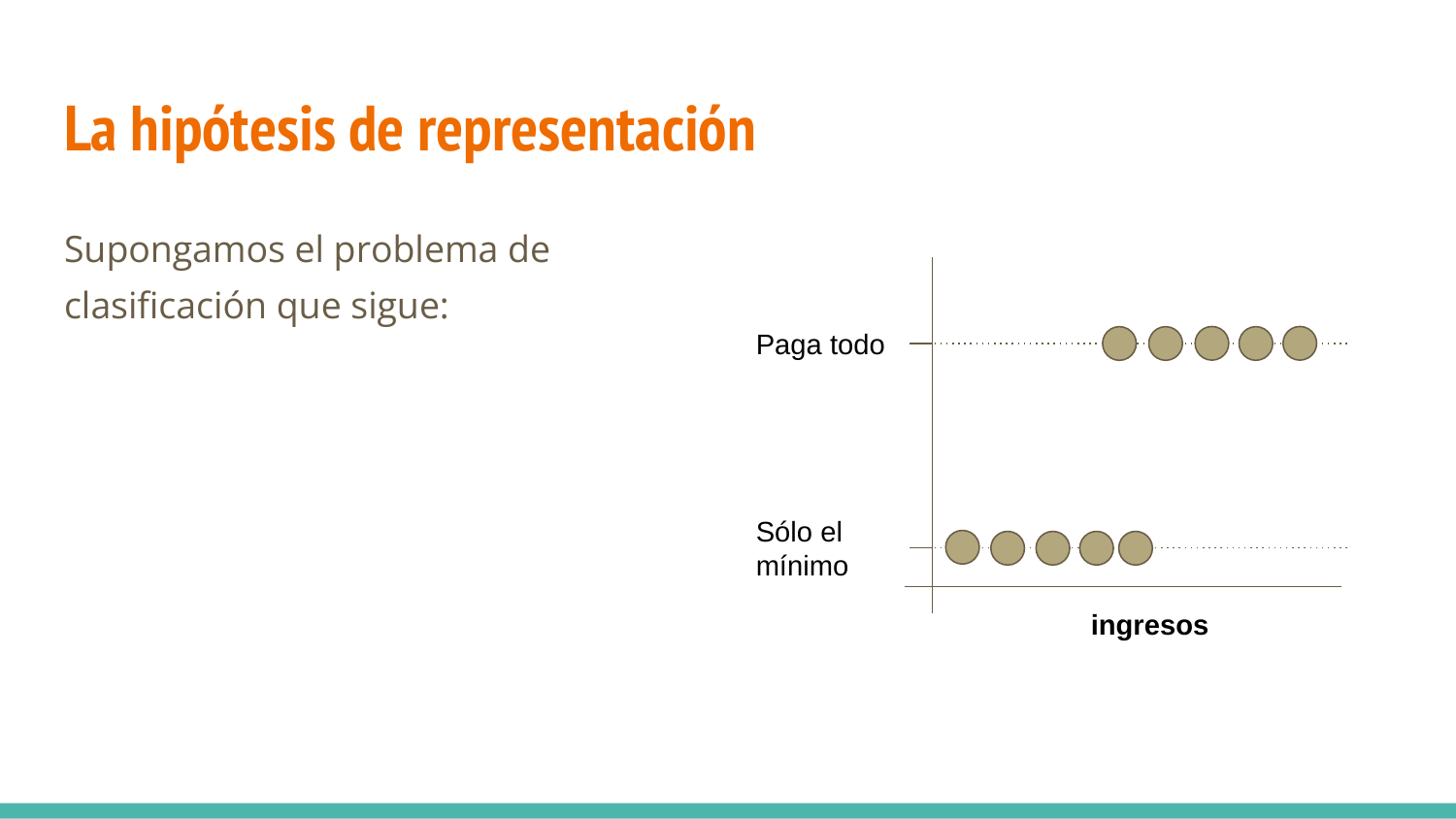

# La hipótesis de representación
Supongamos el problema de clasificación que sigue:
Paga todo

Sólo el mínimo

ingresos